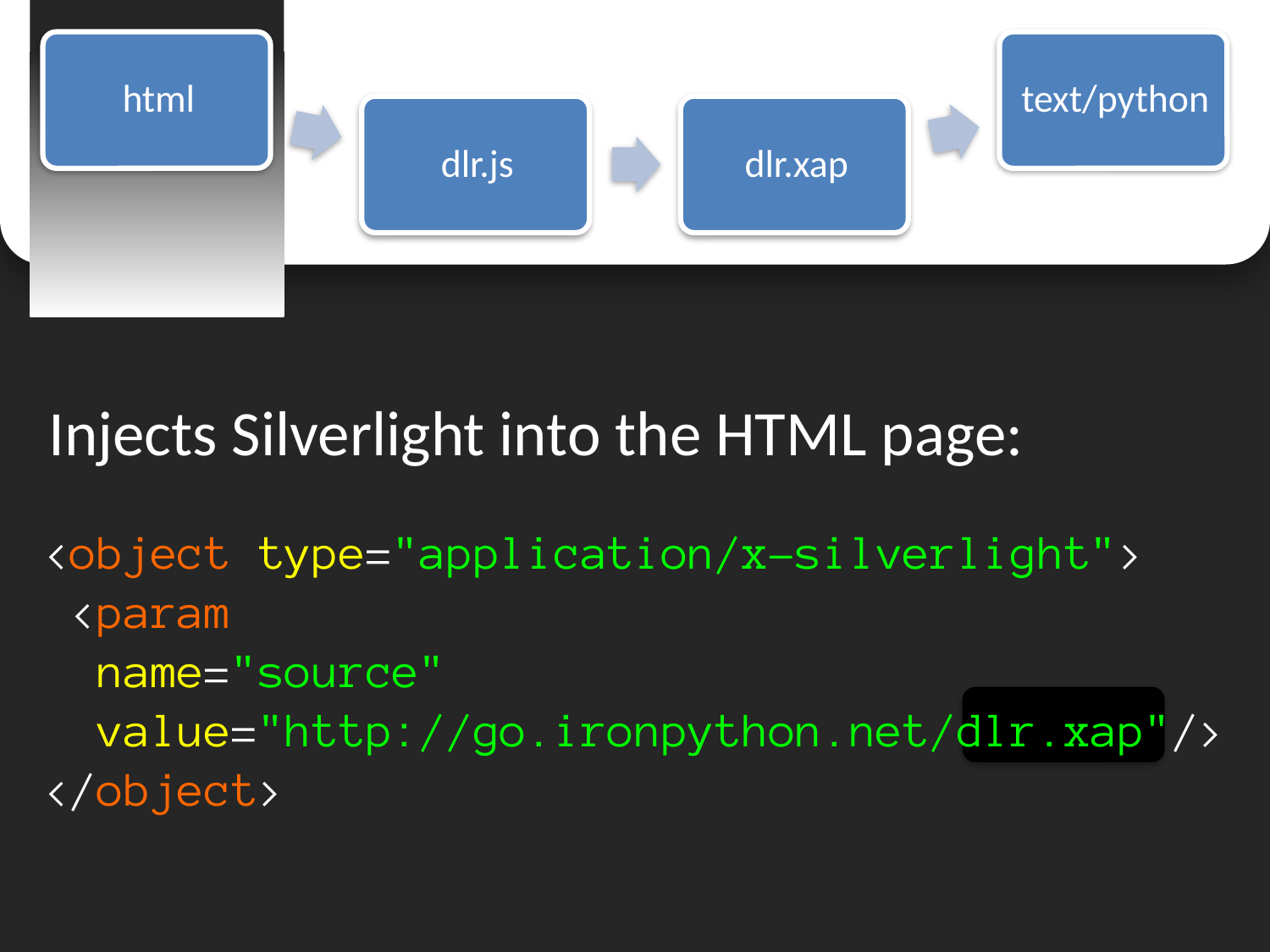

html

dlr.js

dlr.xap

text/python
Injects Silverlight into the HTML page:
<object type="application/x-silverlight">
 <param
  name="source"
  value="http://go.ironpython.net/dlr.xap"/>
</object>